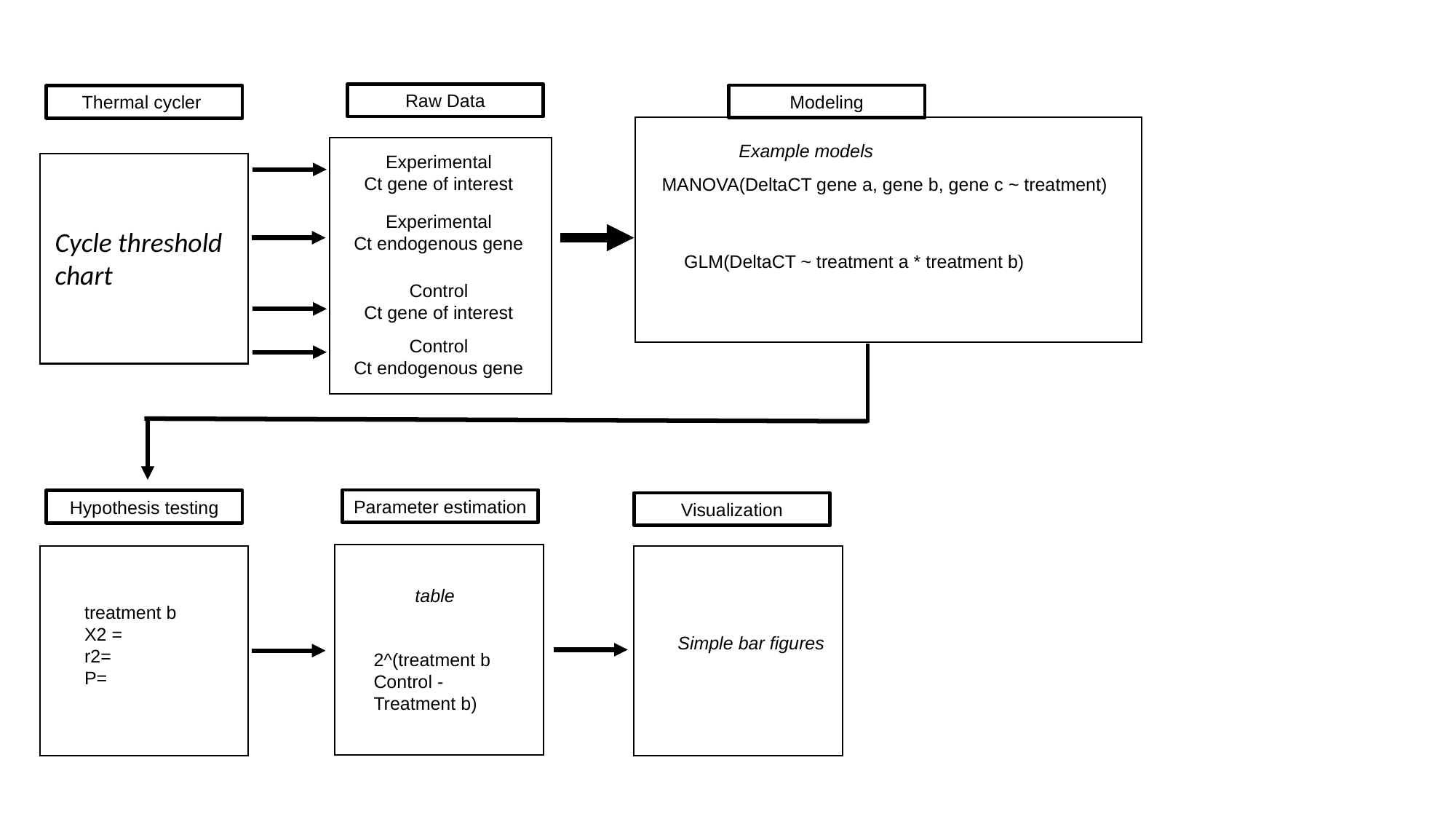

Raw Data
Modeling
Thermal cycler

Example models

Experimental
Ct gene of interest

MANOVA(DeltaCT gene a, gene b, gene c ~ treatment)
Experimental
Ct endogenous gene
Cycle threshold
chart
GLM(DeltaCT ~ treatment a * treatment b)
Control
Ct gene of interest
Control
Ct endogenous gene
Parameter estimation
Hypothesis testing
Visualization

table
treatment b
X2 =
r2=
P=
Simple bar figures
2^(treatment b
Control -
Treatment b)